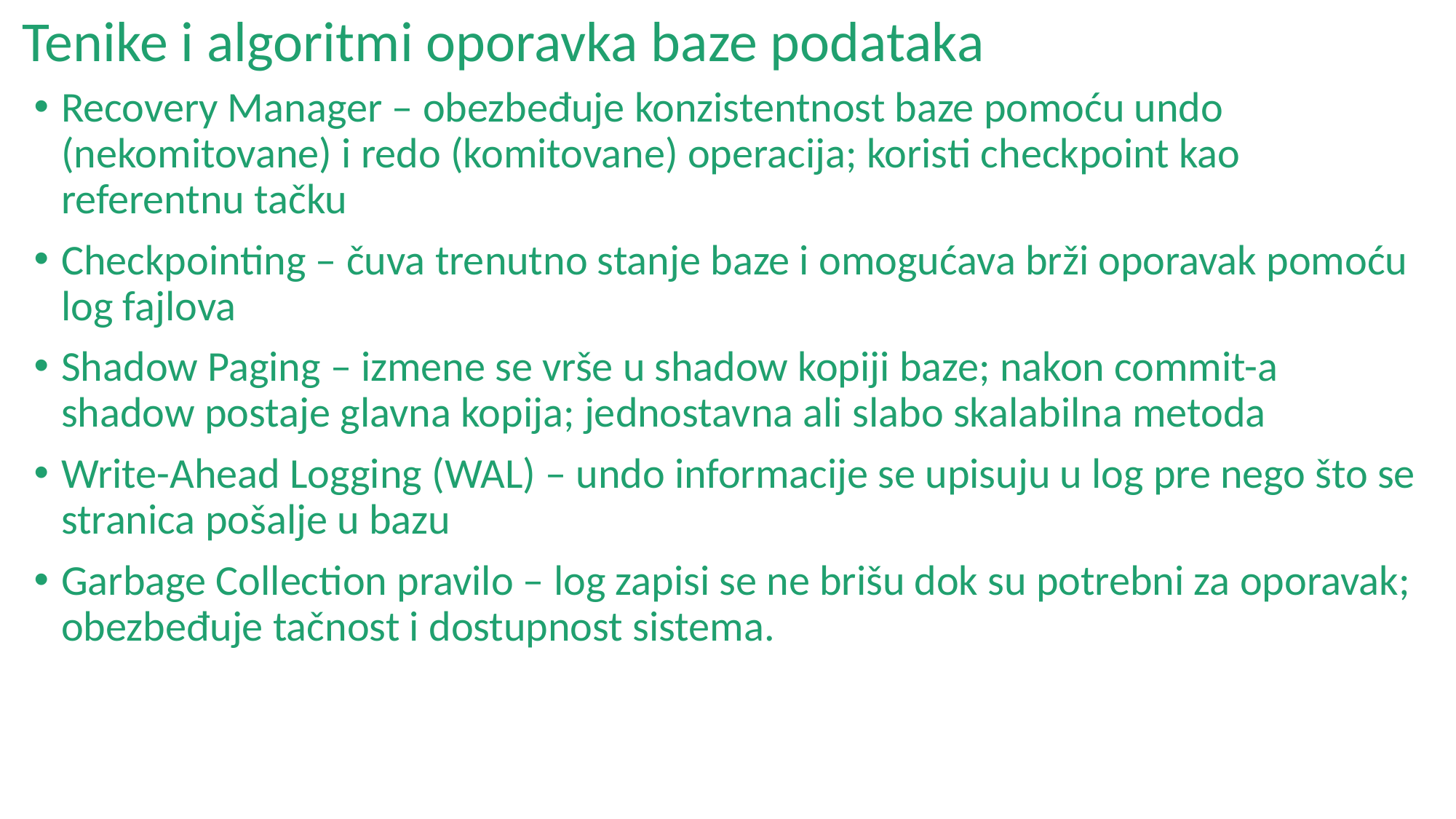

# Tenike i algoritmi oporavka baze podataka
Recovery Manager – obezbeđuje konzistentnost baze pomoću undo (nekomitovane) i redo (komitovane) operacija; koristi checkpoint kao referentnu tačku
Checkpointing – čuva trenutno stanje baze i omogućava brži oporavak pomoću log fajlova
Shadow Paging – izmene se vrše u shadow kopiji baze; nakon commit-a shadow postaje glavna kopija; jednostavna ali slabo skalabilna metoda
Write-Ahead Logging (WAL) – undo informacije se upisuju u log pre nego što se stranica pošalje u bazu
Garbage Collection pravilo – log zapisi se ne brišu dok su potrebni za oporavak; obezbeđuje tačnost i dostupnost sistema.